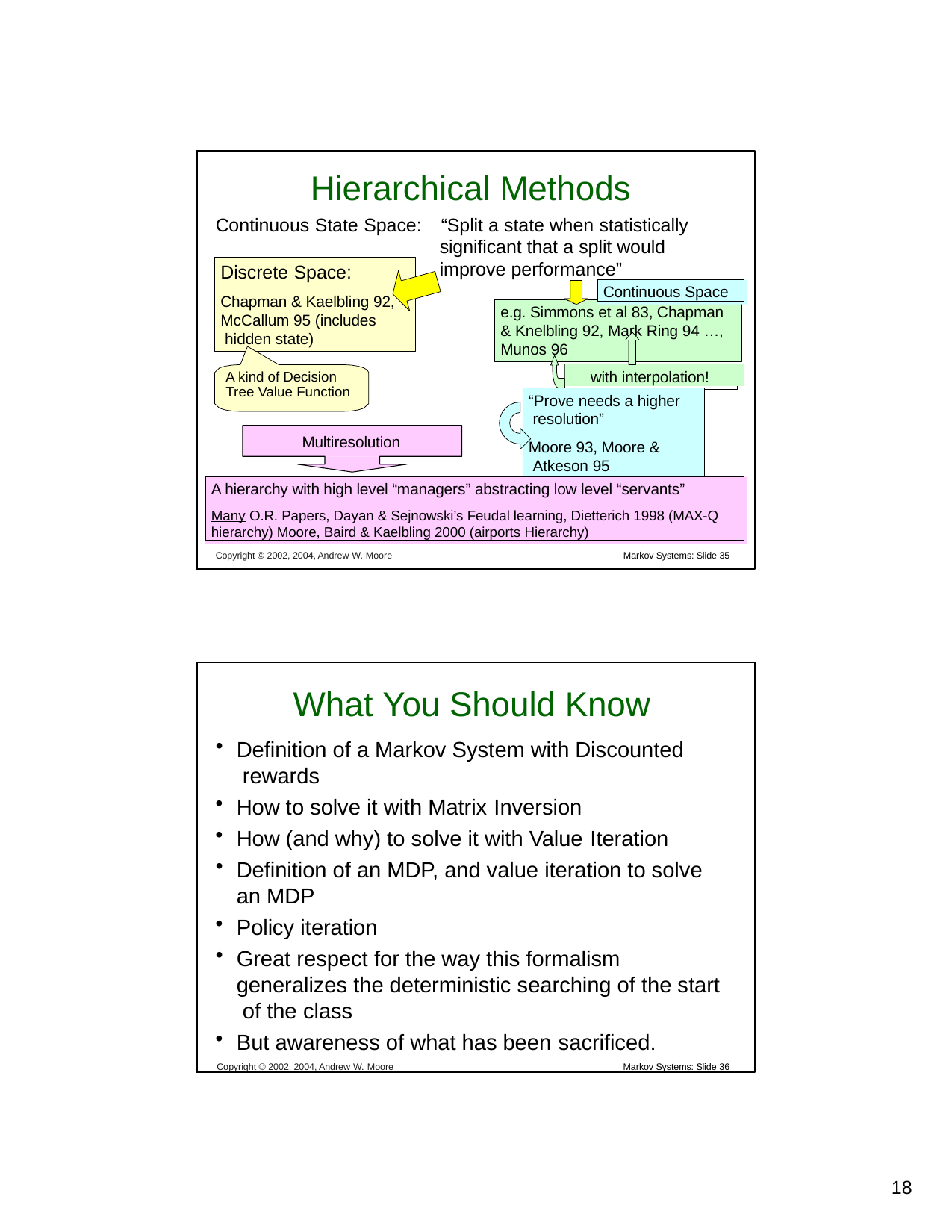

# Hierarchical Methods
Continuous State Space:	“Split a state when statistically
significant that a split would
improve performance”

Discrete Space:

Continuous Space

Chapman & Kaelbling 92,

e.g. Simmons et al 83, Chapman  & Knelbling 92, Mark Ring 94 …,  Munos 96
McCallum 95 (includes  hidden state)

with interpolation!

A kind of Decision  Tree Value Function

“Prove needs a higher  resolution”
Moore 93, Moore &  Atkeson 95

Multiresolution

A hierarchy with high level “managers” abstracting low level “servants”
Many O.R. Papers, Dayan & Sejnowski’s Feudal learning, Dietterich 1998 (MAX-Q  hierarchy) Moore, Baird & Kaelbling 2000 (airports Hierarchy)
Copyright © 2002, 2004, Andrew W. Moore	Markov Systems: Slide 35
What You Should Know
Definition of a Markov System with Discounted  rewards
How to solve it with Matrix Inversion
How (and why) to solve it with Value Iteration
Definition of an MDP, and value iteration to solve  an MDP
Policy iteration
Great respect for the way this formalism  generalizes the deterministic searching of the start  of the class
But awareness of what has been sacrificed.
Copyright © 2002, 2004, Andrew W. Moore	Markov Systems: Slide 36
18